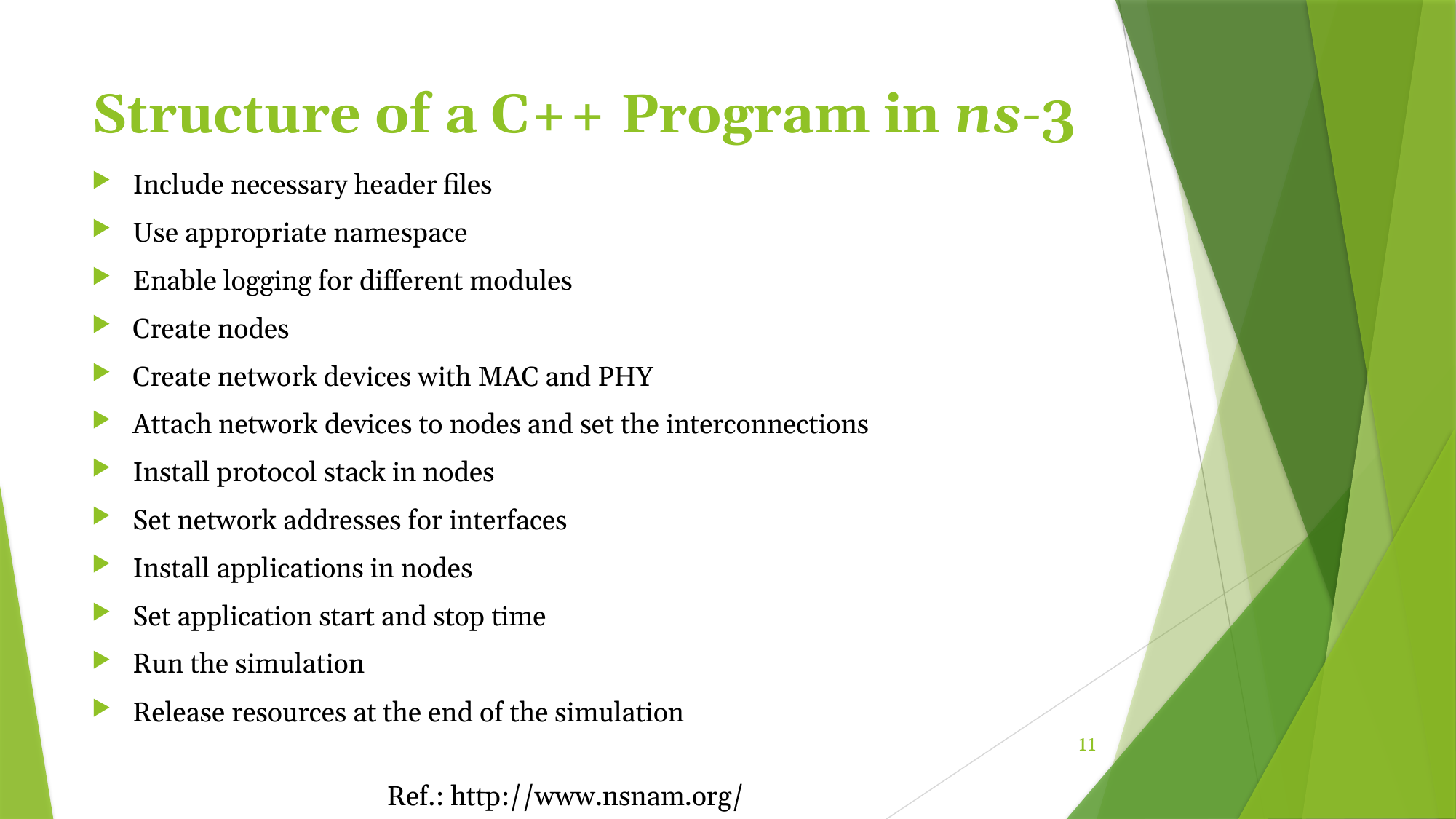

# Structure of a C++ Program in ns-3
Include necessary header files
Use appropriate namespace
Enable logging for different modules
Create nodes
Create network devices with MAC and PHY
Attach network devices to nodes and set the interconnections
Install protocol stack in nodes
Set network addresses for interfaces
Install applications in nodes
Set application start and stop time
Run the simulation
Release resources at the end of the simulation

11
Ref.: http://www.nsnam.org/